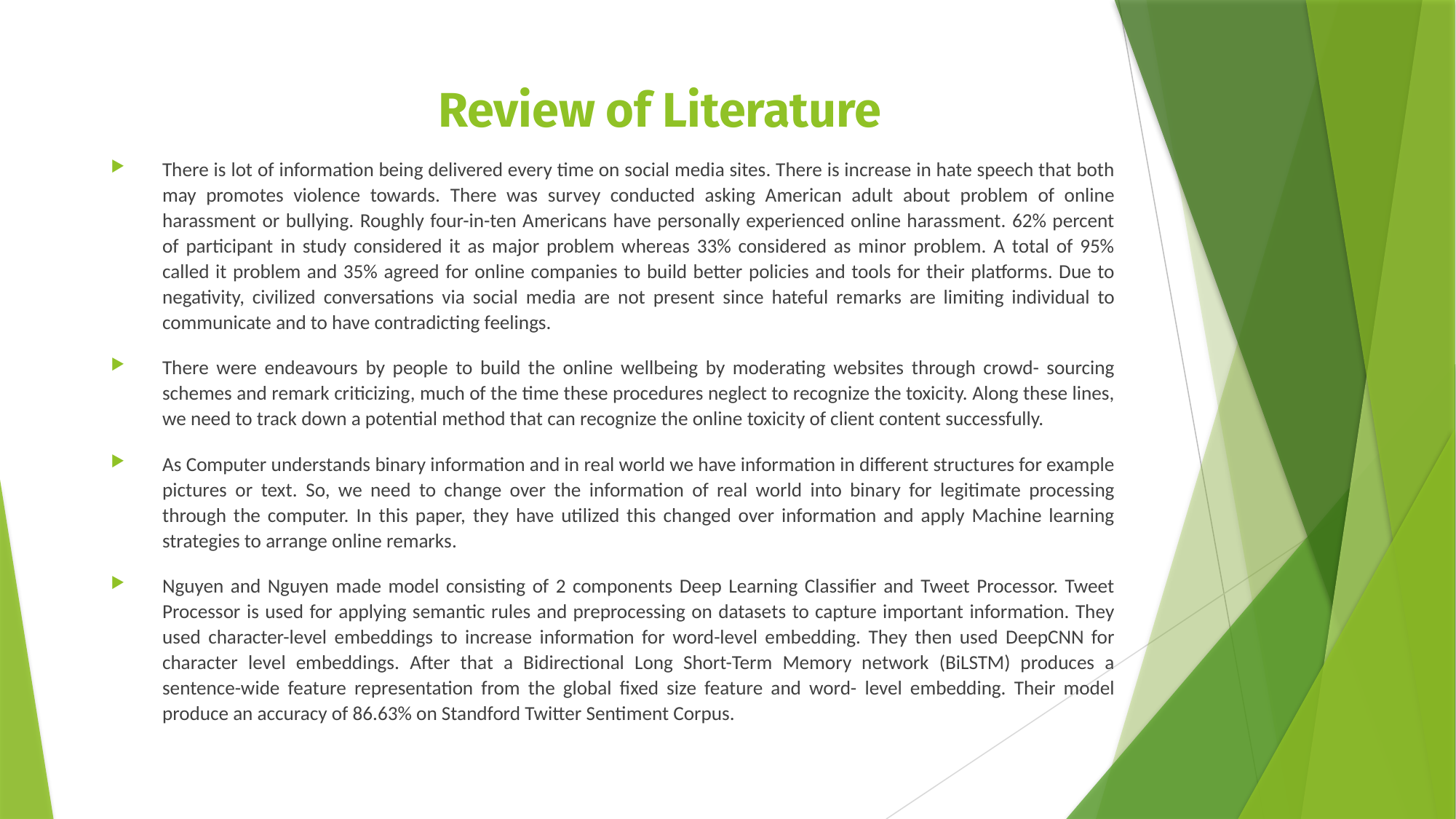

# Review of Literature
There is lot of information being delivered every time on social media sites. There is increase in hate speech that both may promotes violence towards. There was survey conducted asking American adult about problem of online harassment or bullying. Roughly four-in-ten Americans have personally experienced online harassment. 62% percent of participant in study considered it as major problem whereas 33% considered as minor problem. A total of 95% called it problem and 35% agreed for online companies to build better policies and tools for their platforms. Due to negativity, civilized conversations via social media are not present since hateful remarks are limiting individual to communicate and to have contradicting feelings.
There were endeavours by people to build the online wellbeing by moderating websites through crowd- sourcing schemes and remark criticizing, much of the time these procedures neglect to recognize the toxicity. Along these lines, we need to track down a potential method that can recognize the online toxicity of client content successfully.
As Computer understands binary information and in real world we have information in different structures for example pictures or text. So, we need to change over the information of real world into binary for legitimate processing through the computer. In this paper, they have utilized this changed over information and apply Machine learning strategies to arrange online remarks.
Nguyen and Nguyen made model consisting of 2 components Deep Learning Classifier and Tweet Processor. Tweet Processor is used for applying semantic rules and preprocessing on datasets to capture important information. They used character-level embeddings to increase information for word-level embedding. They then used DeepCNN for character level embeddings. After that a Bidirectional Long Short-Term Memory network (BiLSTM) produces a sentence-wide feature representation from the global fixed size feature and word- level embedding. Their model produce an accuracy of 86.63% on Standford Twitter Sentiment Corpus.